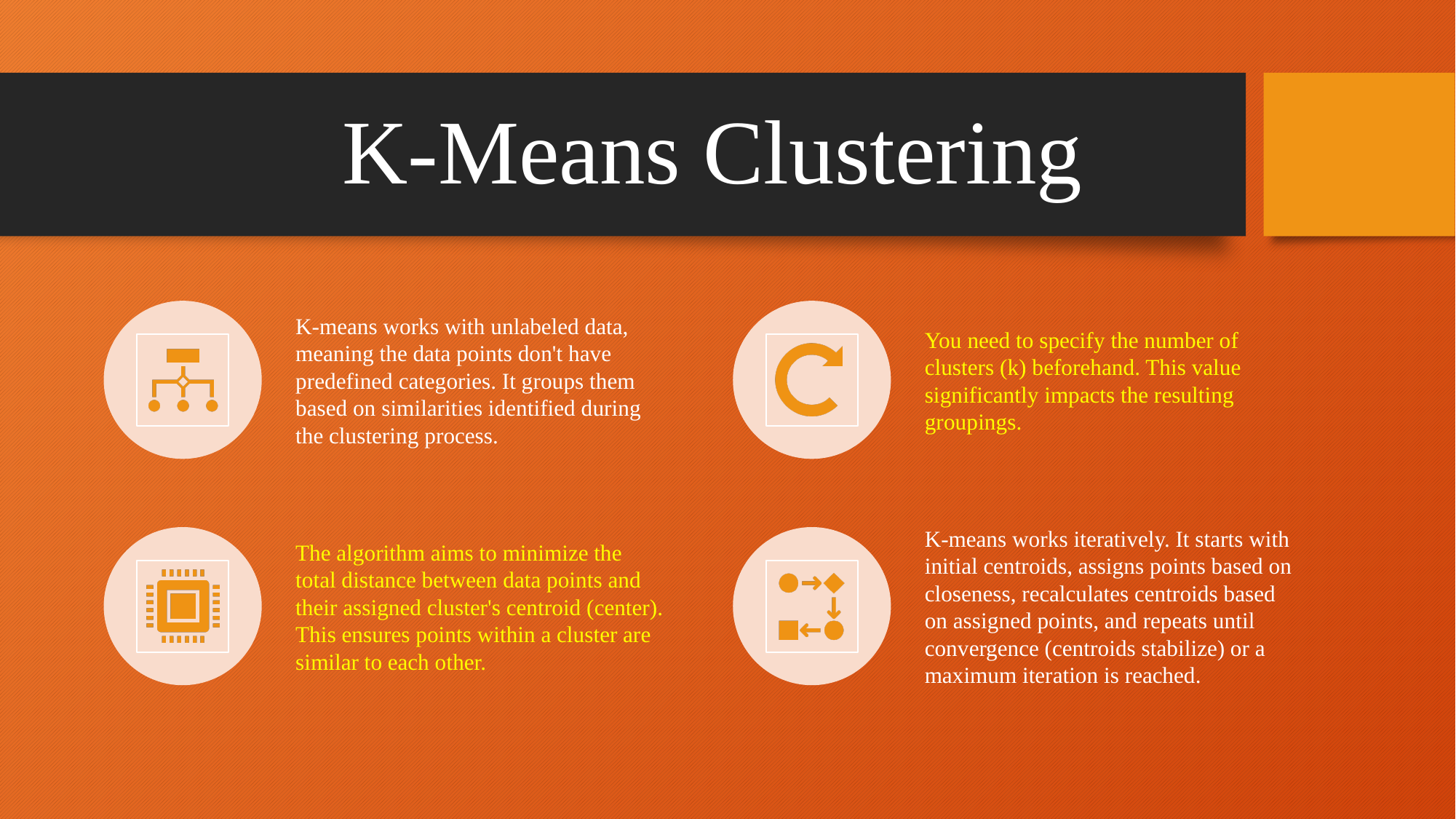

# K-Means Clustering
K-means works with unlabeled data, meaning the data points don't have predefined categories. It groups them based on similarities identified during the clustering process.
You need to specify the number of clusters (k) beforehand. This value significantly impacts the resulting groupings.
The algorithm aims to minimize the total distance between data points and their assigned cluster's centroid (center). This ensures points within a cluster are similar to each other.
K-means works iteratively. It starts with initial centroids, assigns points based on closeness, recalculates centroids based on assigned points, and repeats until convergence (centroids stabilize) or a maximum iteration is reached.